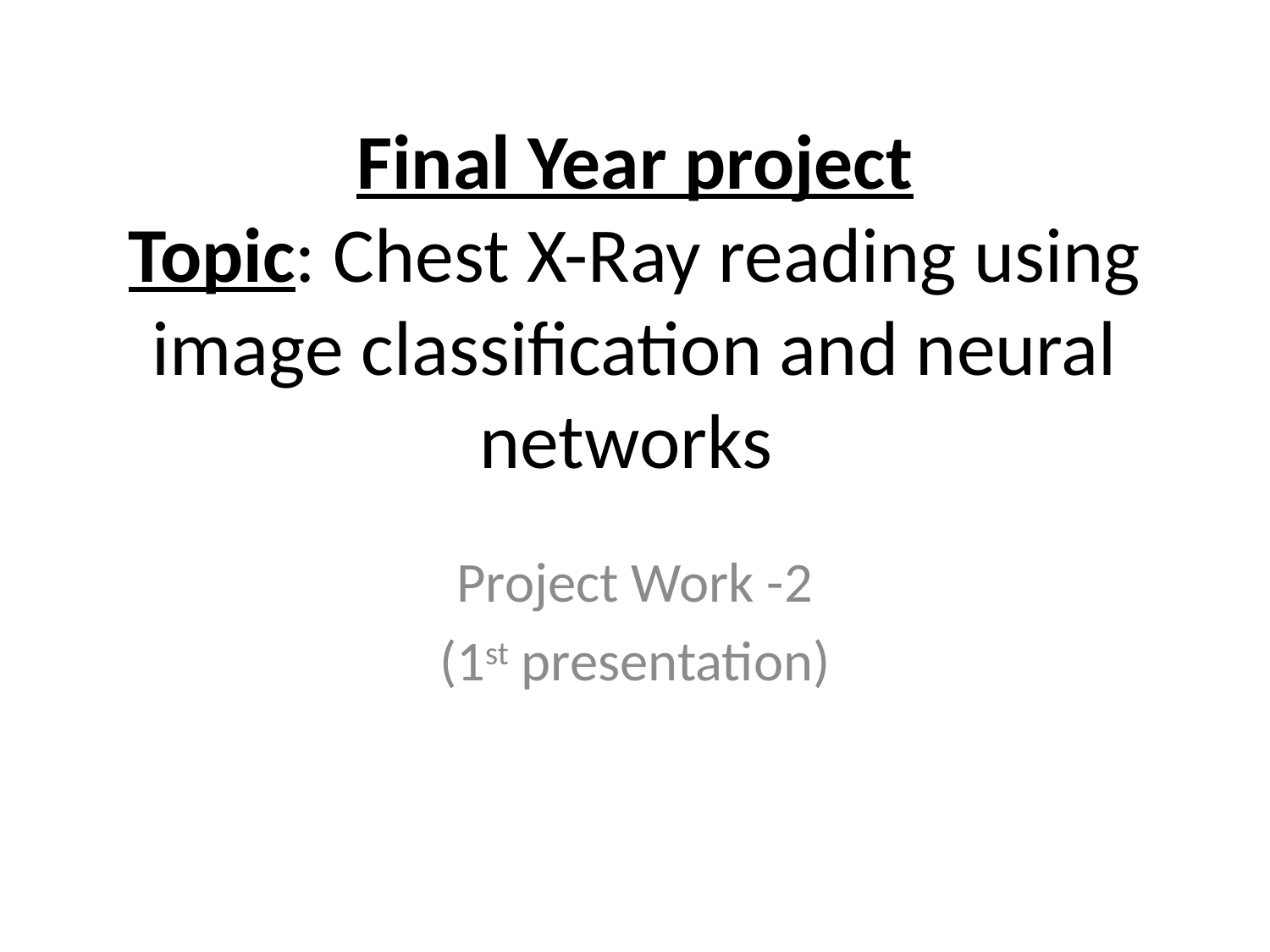

# Final Year project Topic: Chest X-Ray reading using image classification and neural networks
Project Work -2
(1st presentation)